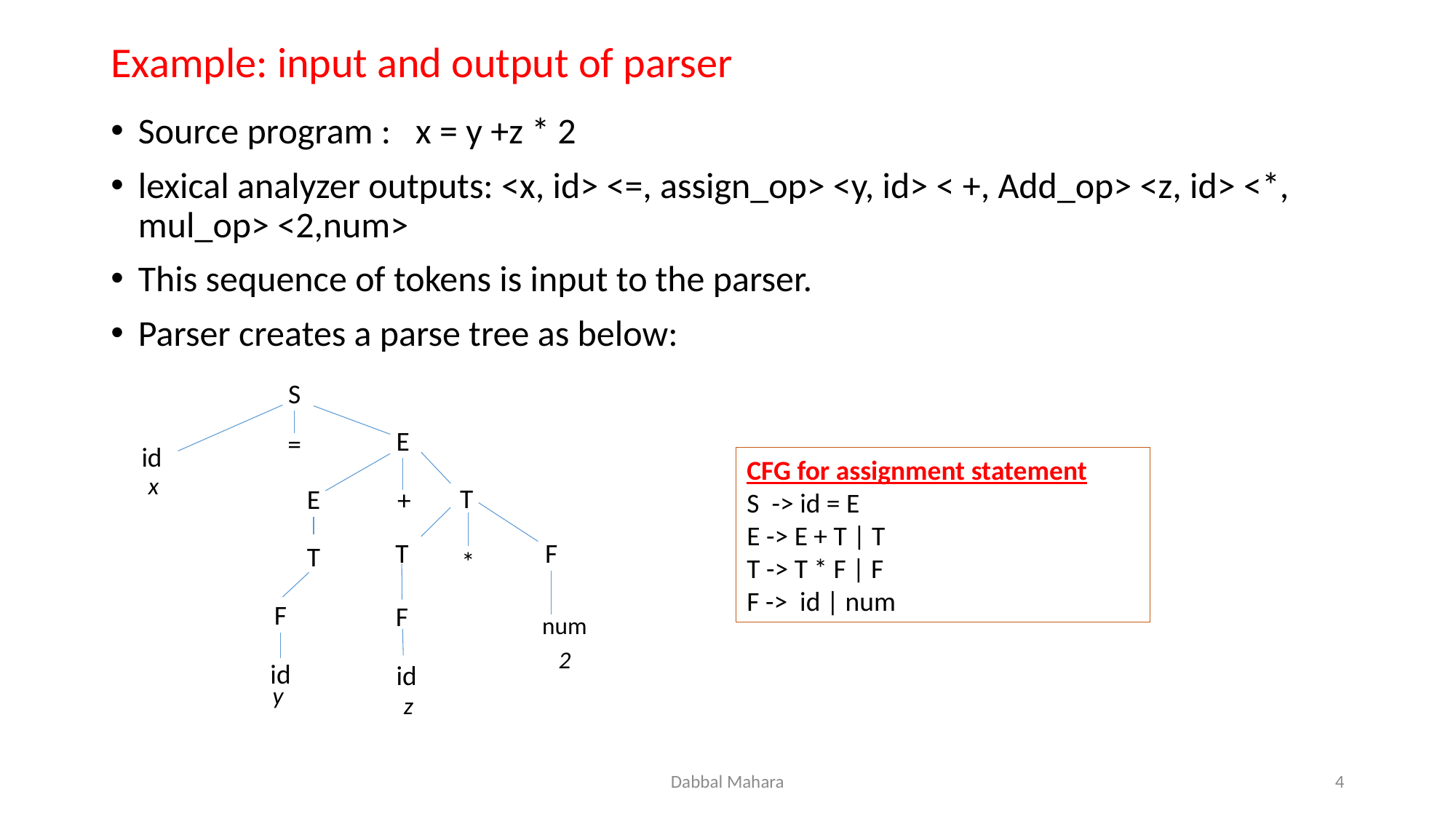

# Example: input and output of parser
Source program :   x = y +z * 2
lexical analyzer outputs: <x, id> <=, assign_op> <y, id> < +, Add_op> <z, id> <*, mul_op> <2,num>
This sequence of tokens is input to the parser.
Parser creates a parse tree as below:

S
E
id
T
+
F
T
T
*
F
F
num
id
id
x
2
y
z
=
E
CFG for assignment statement
S  -> id = E
E -> E + T | T
T -> T * F | F
F ->  id | num
Dabbal Mahara
4